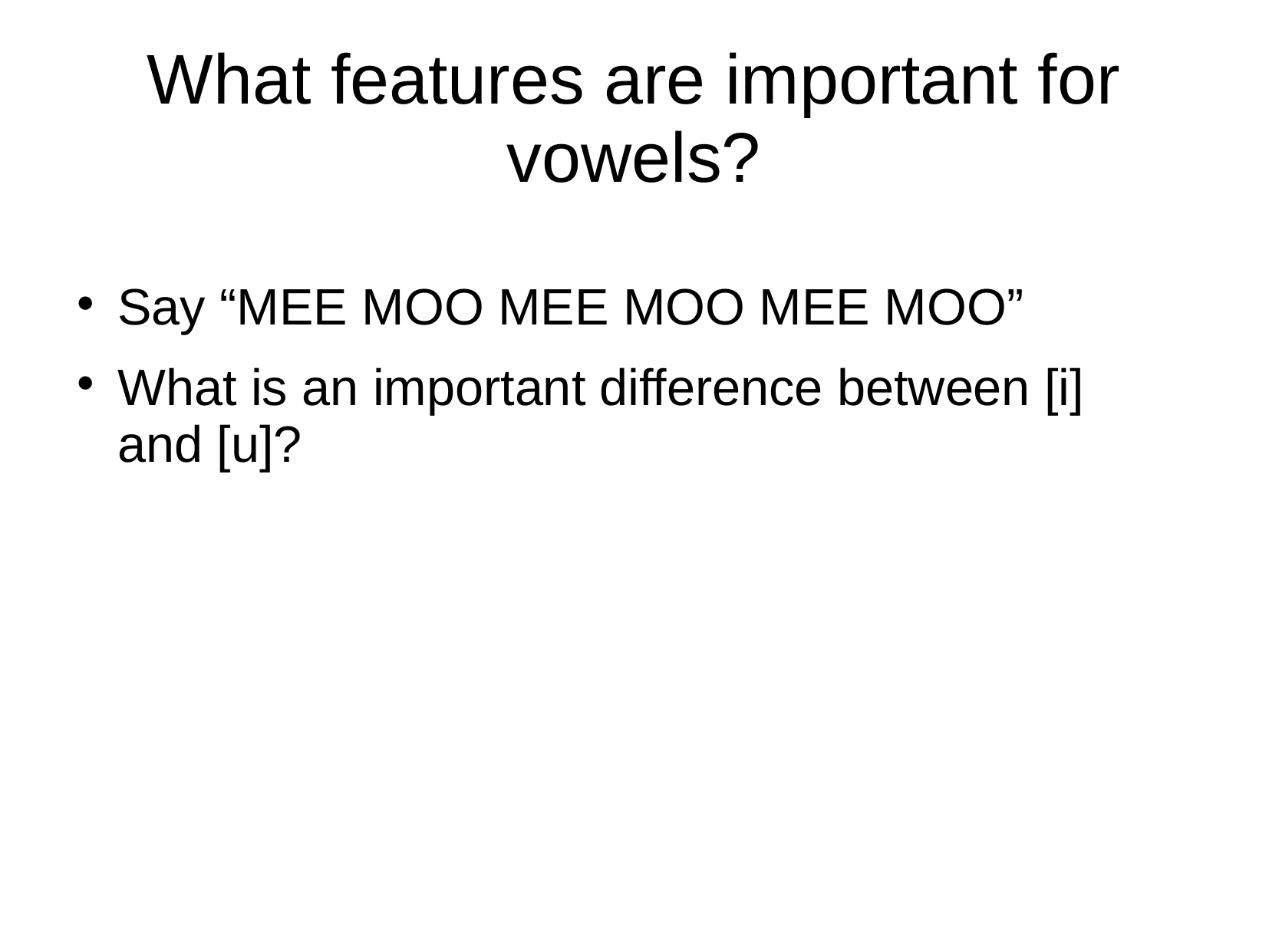

# What features are important for vowels?
Say “MEE MOO MEE MOO MEE MOO”
What is an important difference between [i] and [u]?